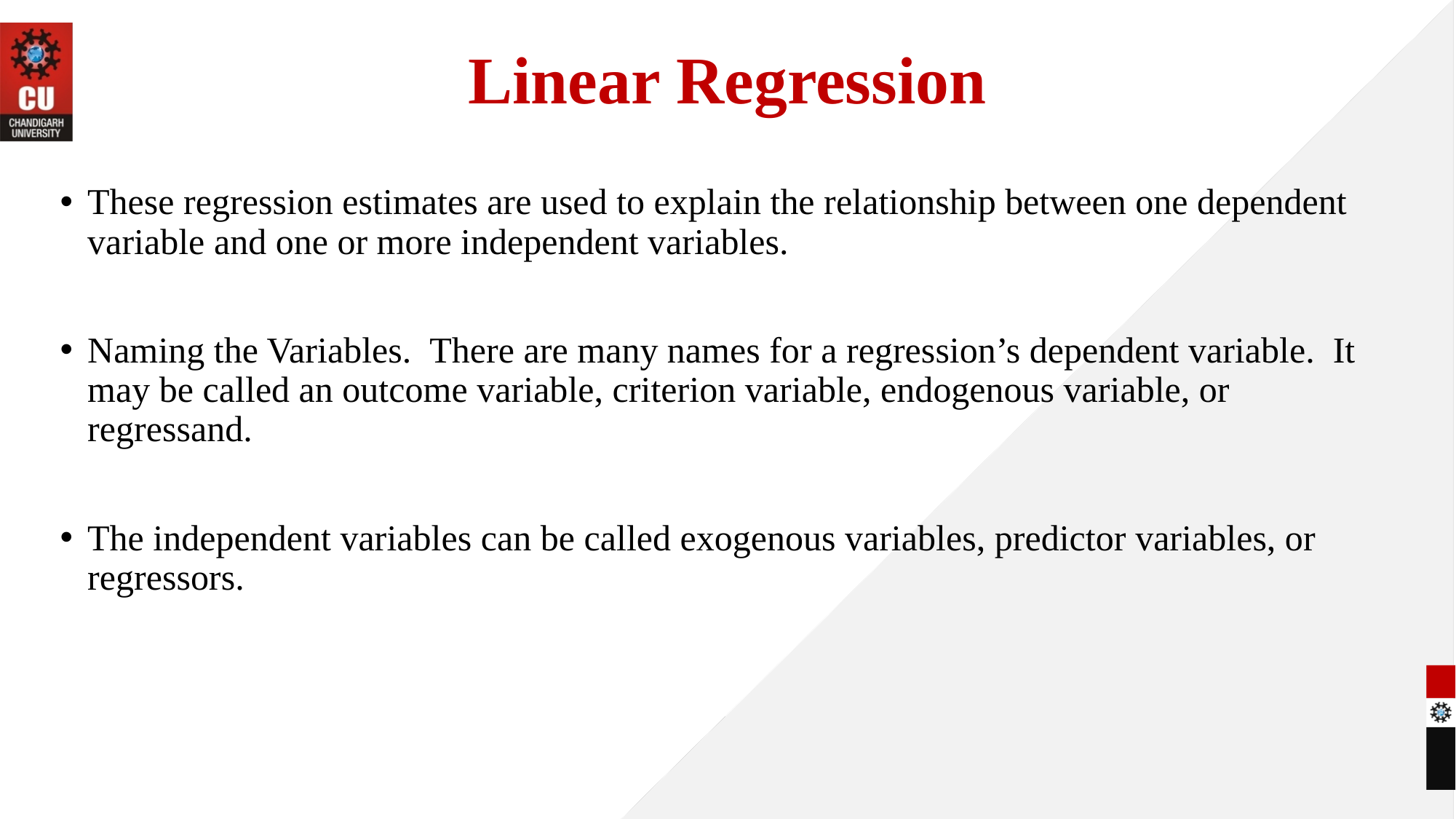

# Linear Regression

These regression estimates are used to explain the relationship between one dependent variable and one or more independent variables.

Naming the Variables.  There are many names for a regression’s dependent variable.  It may be called an outcome variable, criterion variable, endogenous variable, or regressand.

The independent variables can be called exogenous variables, predictor variables, or regressors.
7